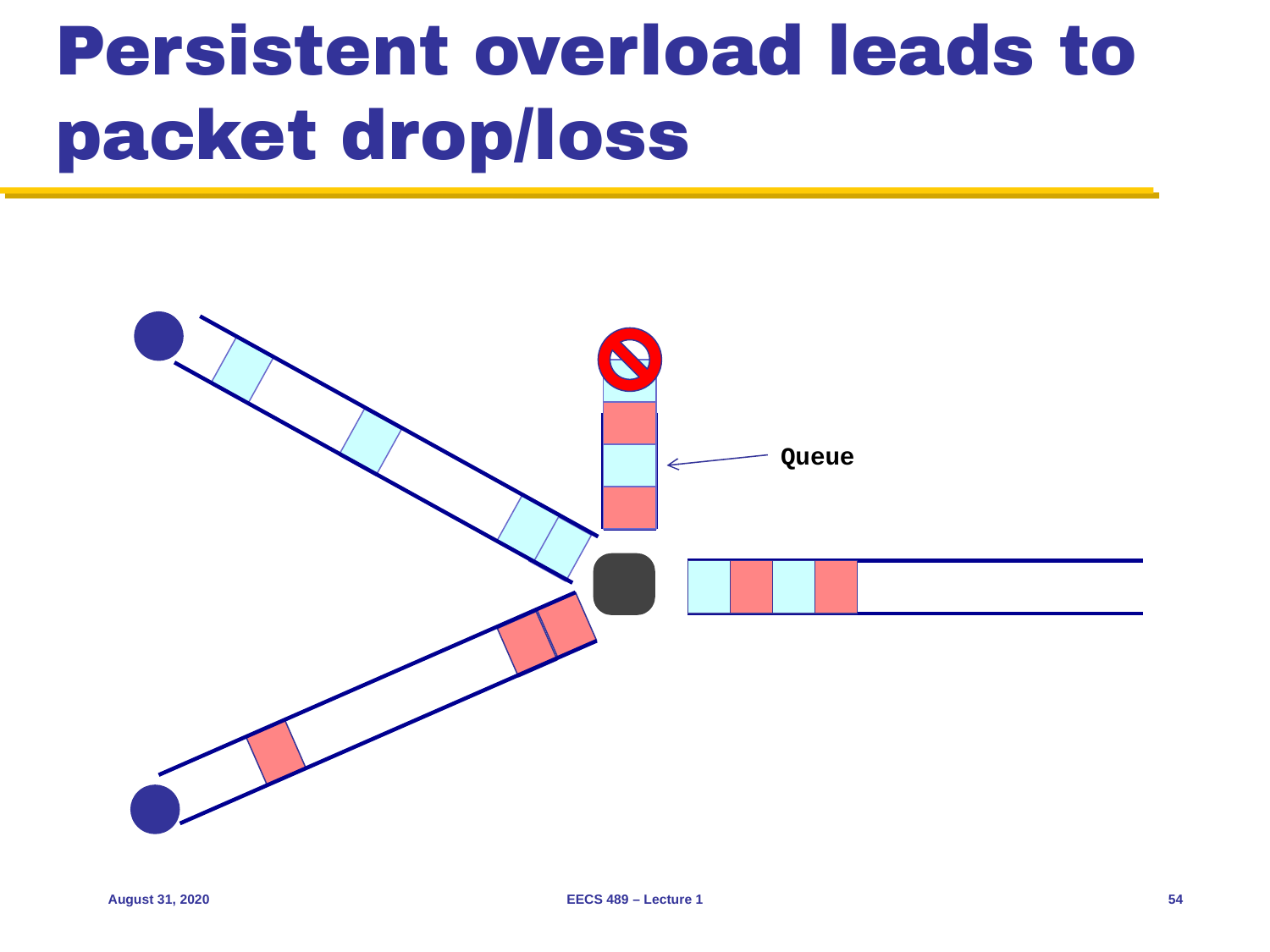

# Persistent overload leads to packet drop/loss

Queue

August 31, 2020
EECS 489 – Lecture 1
54